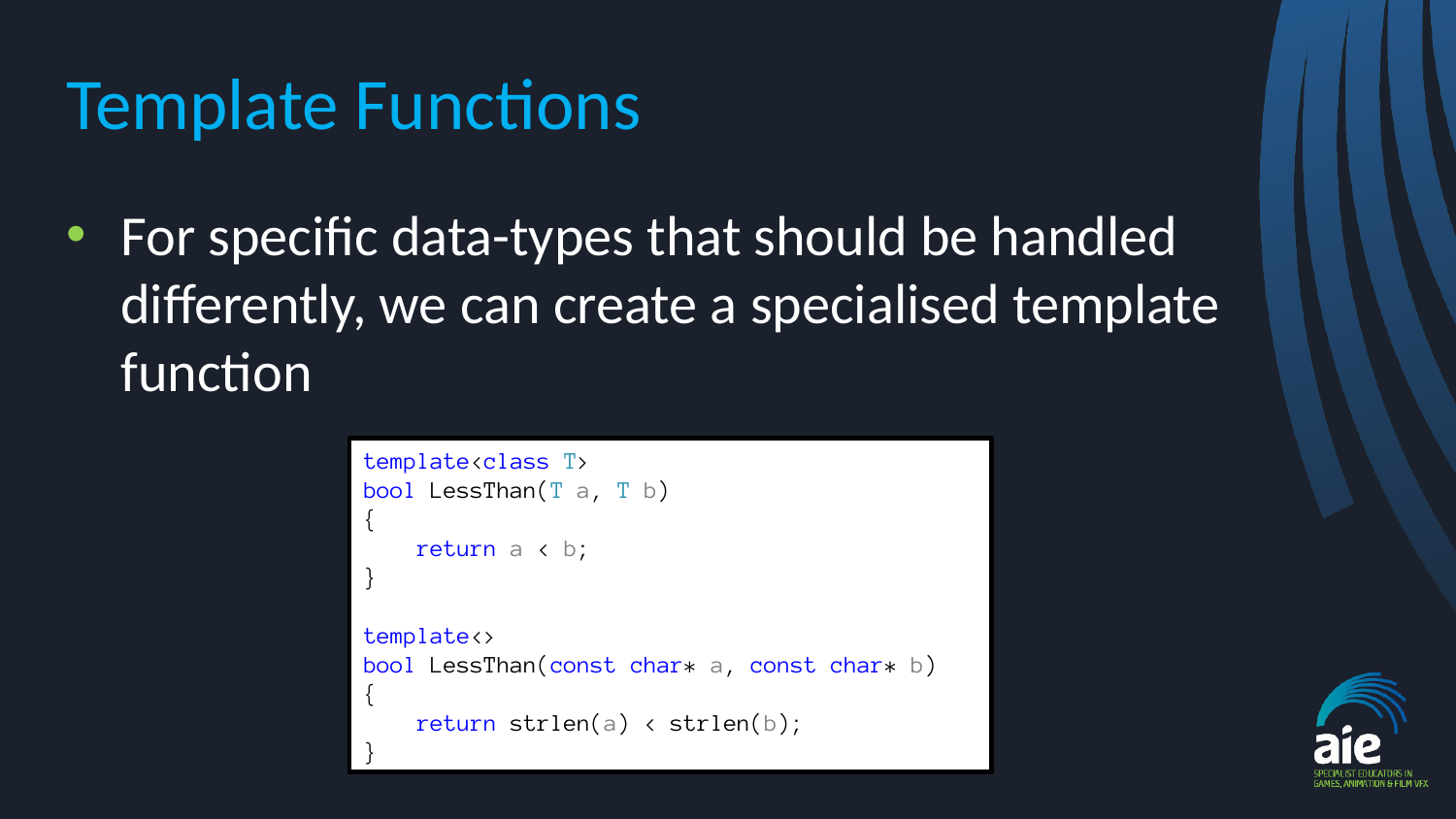

# Template Functions
For specific data-types that should be handled differently, we can create a specialised template function
template<class T>
bool LessThan(T a, T b)
{
    return a < b;
}

template<>
bool LessThan(const char* a, const char* b)
{
    return strlen(a) < strlen(b);
}